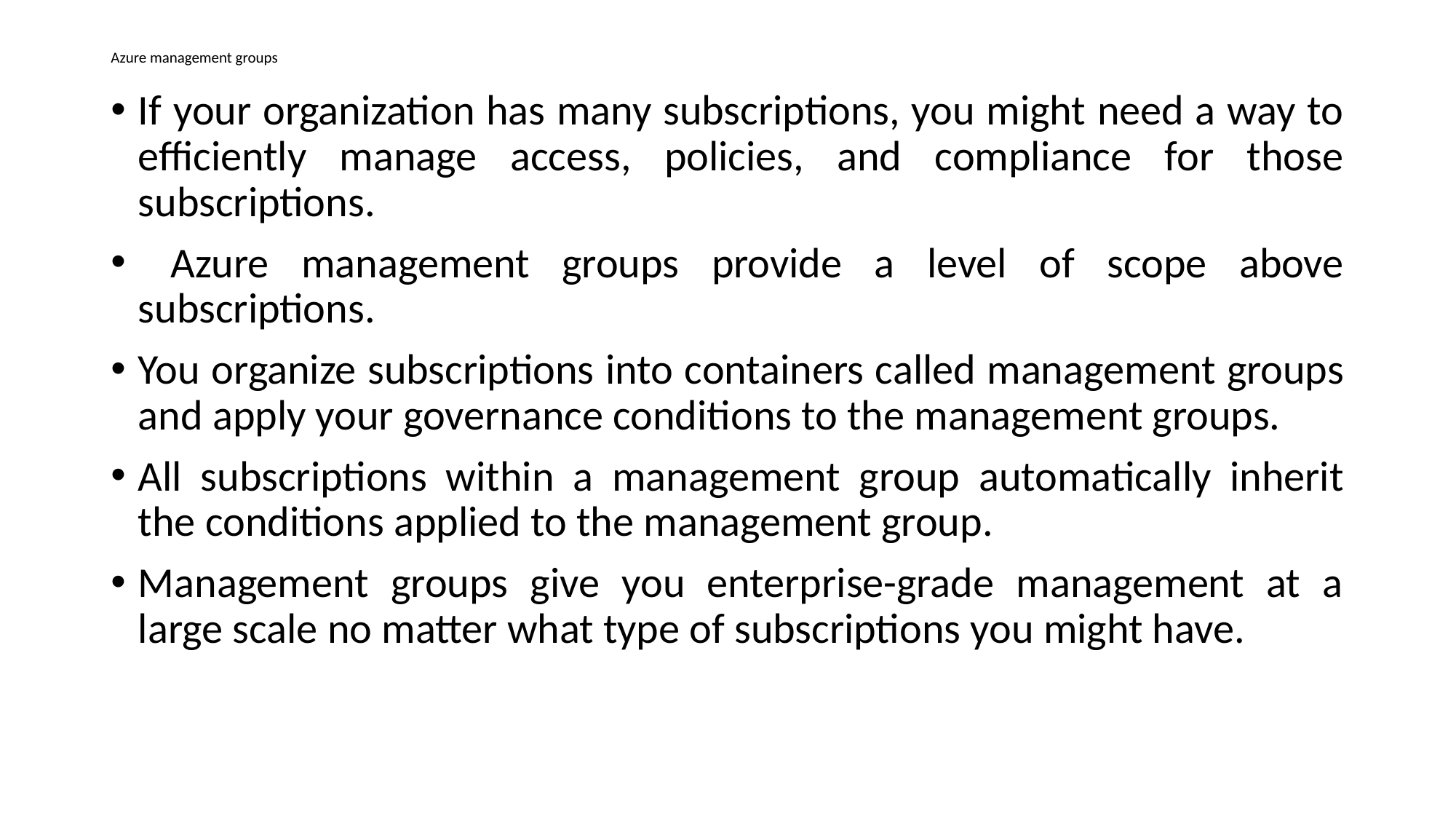

# Azure management groups
If your organization has many subscriptions, you might need a way to efficiently manage access, policies, and compliance for those subscriptions.
 Azure management groups provide a level of scope above subscriptions.
You organize subscriptions into containers called management groups and apply your governance conditions to the management groups.
All subscriptions within a management group automatically inherit the conditions applied to the management group.
Management groups give you enterprise-grade management at a large scale no matter what type of subscriptions you might have.